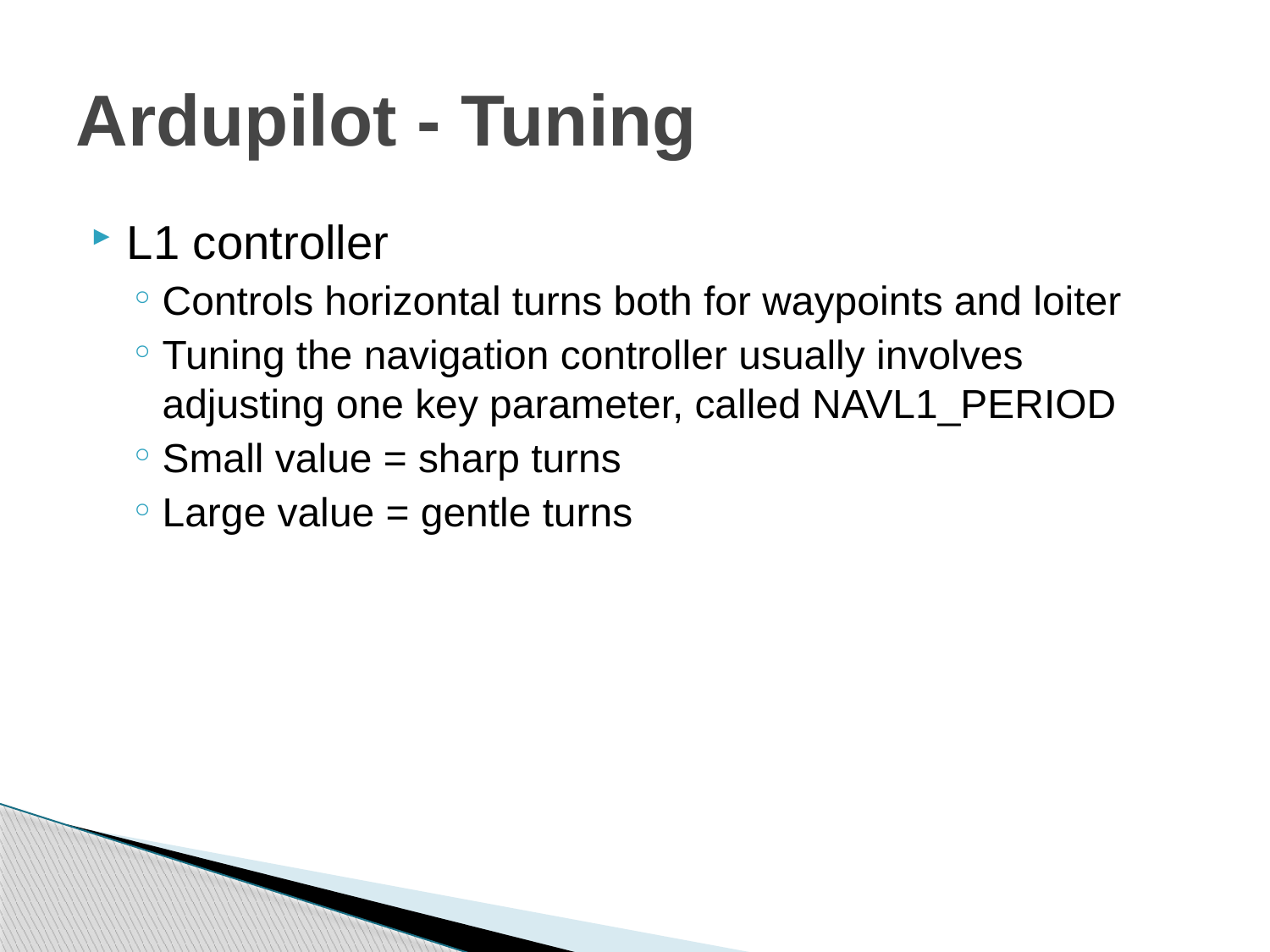

# Ardupilot - Tuning
L1 controller
Controls horizontal turns both for waypoints and loiter
Tuning the navigation controller usually involves adjusting one key parameter, called NAVL1_PERIOD
Small value = sharp turns
Large value = gentle turns